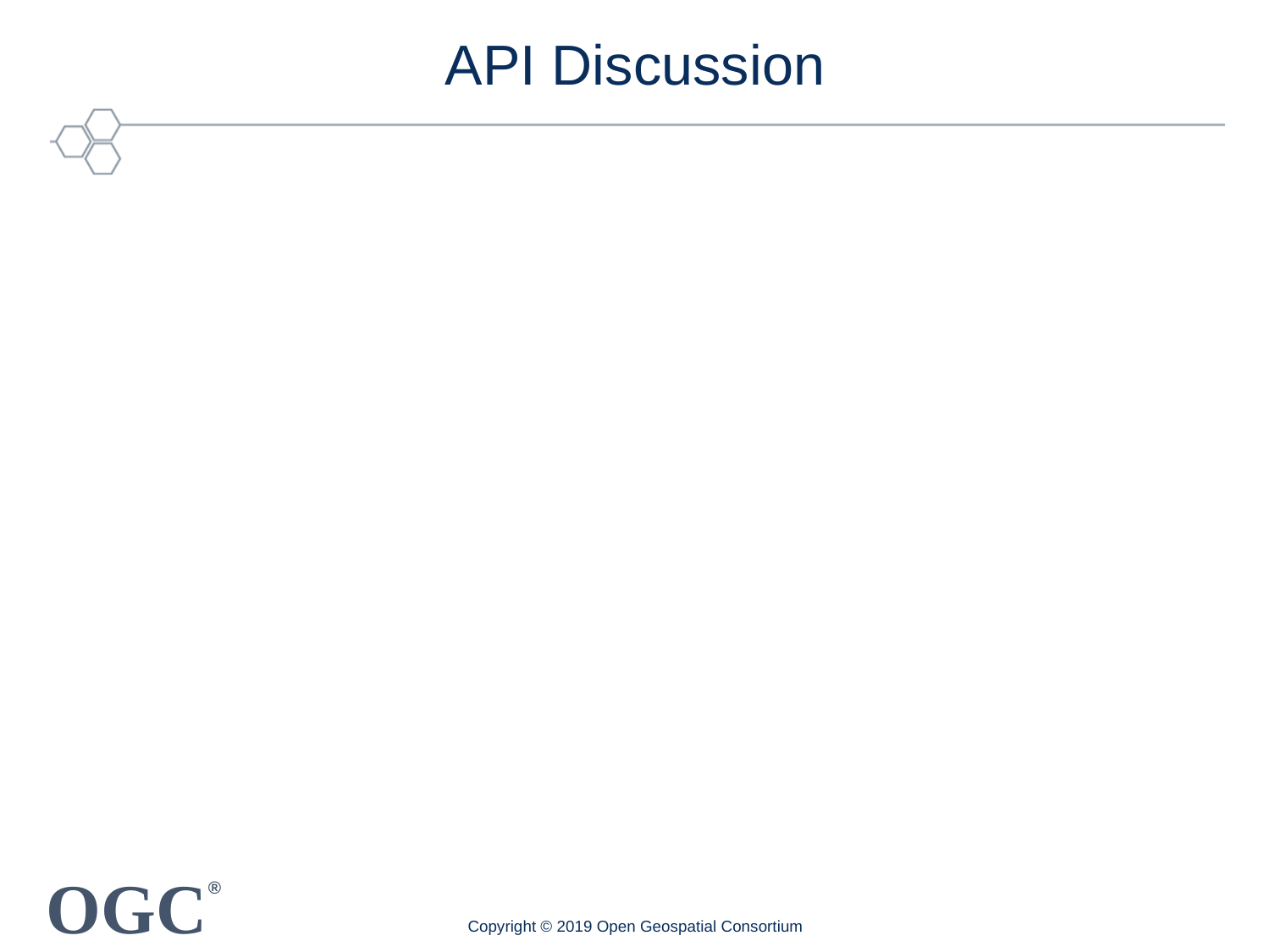

# API Discussion

Copyright © 2019 Open Geospatial Consortium